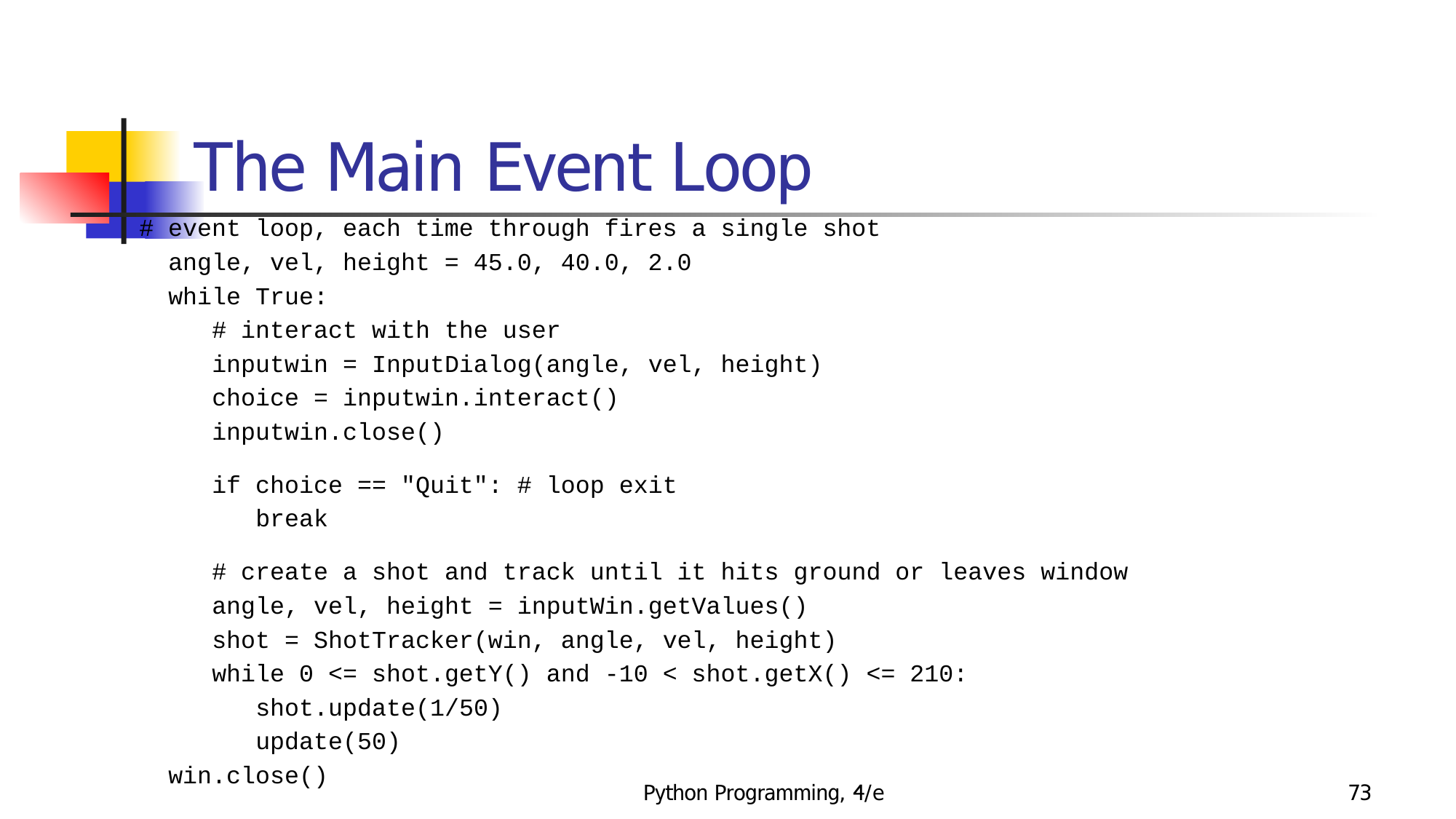

# The Main Event Loop
 # event loop, each time through fires a single shot
   angle, vel, height = 45.0, 40.0, 2.0
   while True:
      # interact with the user
      inputwin = InputDialog(angle, vel, height)
      choice = inputwin.interact()
      inputwin.close()

      if choice == "Quit": # loop exit
         break

      # create a shot and track until it hits ground or leaves window
      angle, vel, height = inputWin.getValues()
      shot = ShotTracker(win, angle, vel, height)
      while 0 <= shot.getY() and -10 < shot.getX() <= 210:
         shot.update(1/50)
         update(50)
   win.close()
Python Programming, 4/e
73